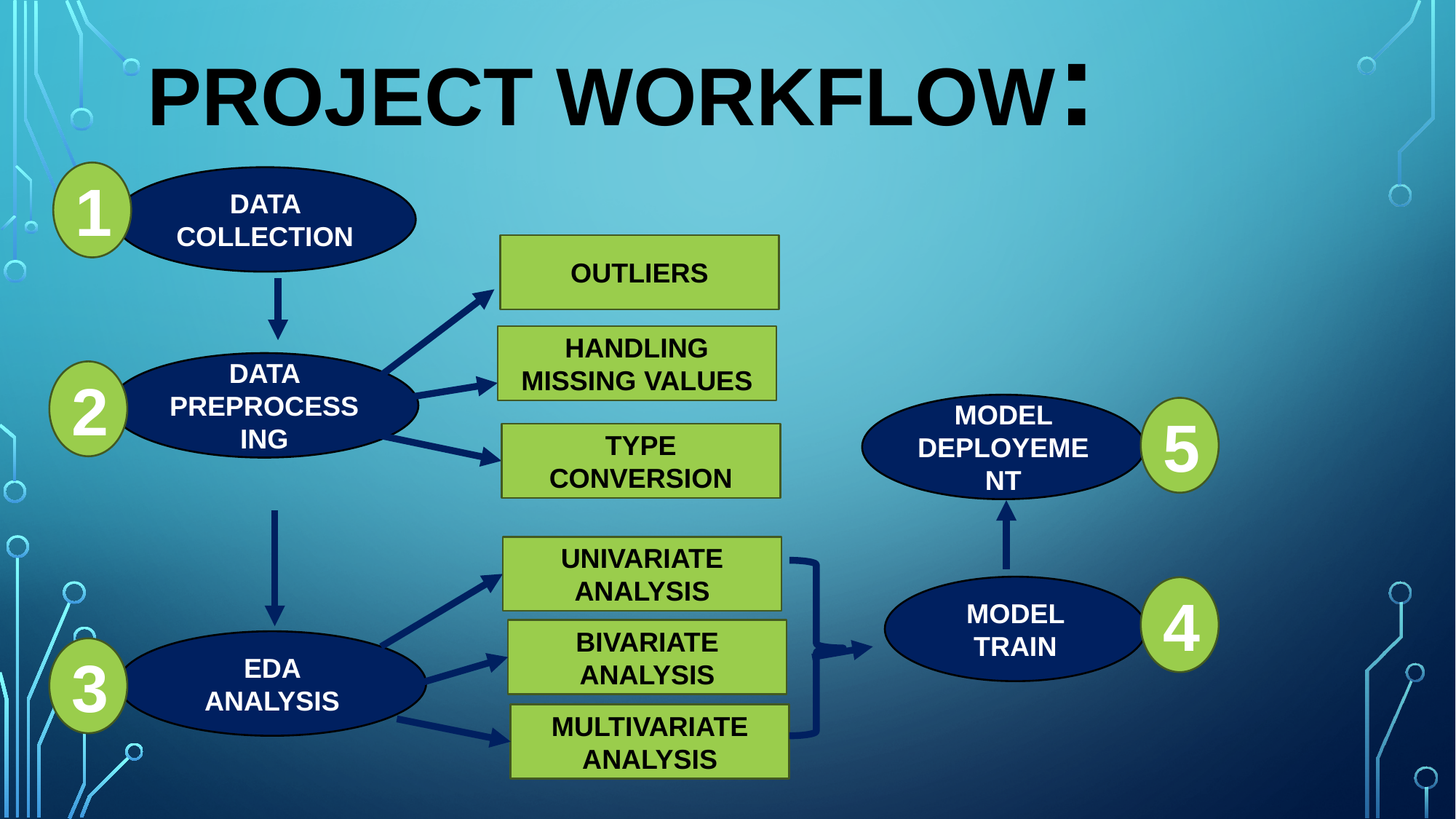

# PROJECT WORKFLOW:
1
DATA COLLECTION
OUTLIERS
HANDLING MISSING VALUES
DATA PREPROCESSING
2
MODEL DEPLOYEMENT
5
TYPE CONVERSION
UNIVARIATE ANALYSIS

MODEL TRAIN
4
BIVARIATE ANALYSIS
EDA ANALYSIS
3
MULTIVARIATE ANALYSIS